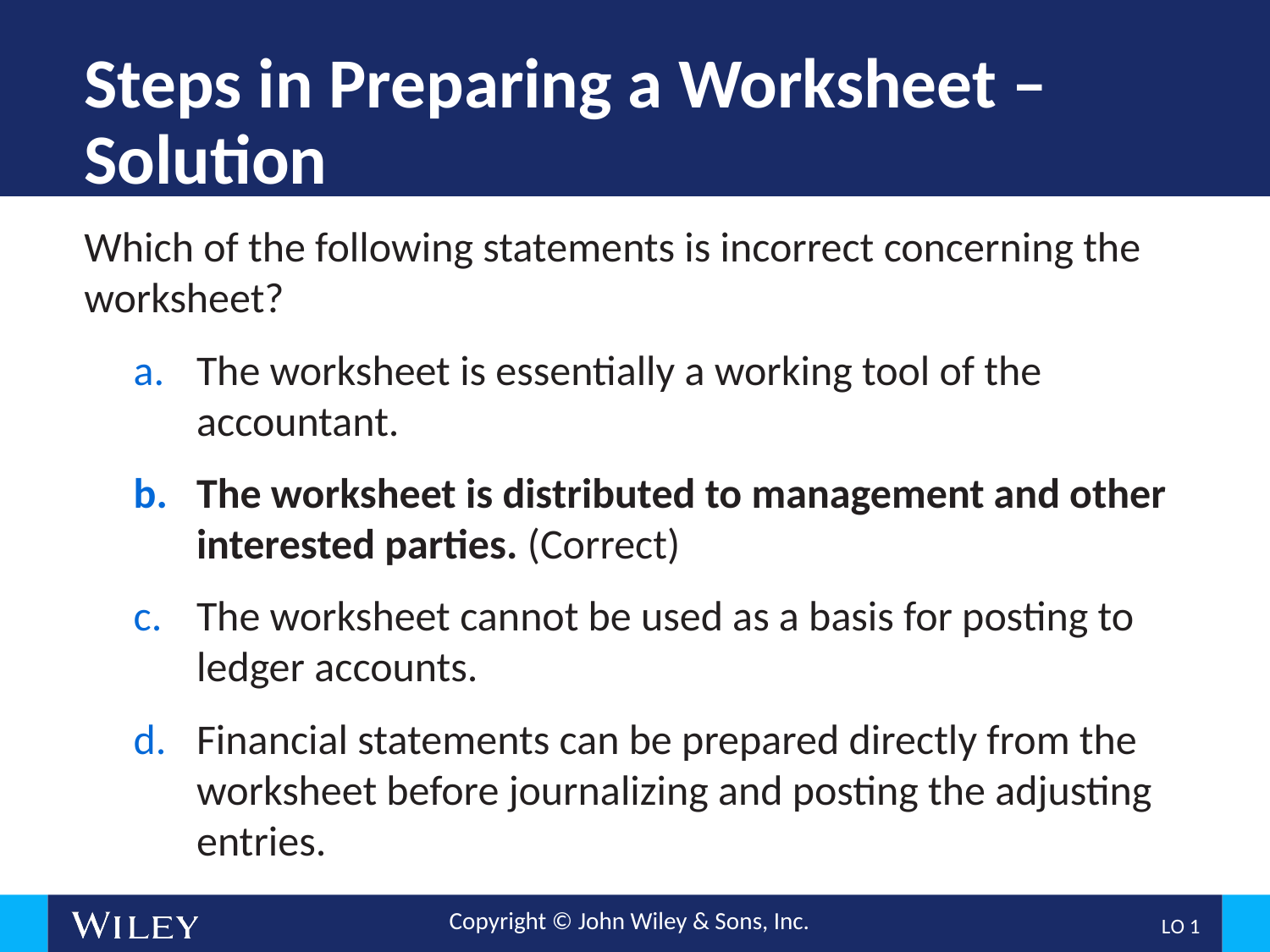

# Steps in Preparing a Worksheet – Solution
Which of the following statements is incorrect concerning the worksheet?
The worksheet is essentially a working tool of the accountant.
The worksheet is distributed to management and other interested parties. (Correct)
The worksheet cannot be used as a basis for posting to ledger accounts.
Financial statements can be prepared directly from the worksheet before journalizing and posting the adjusting entries.
L O 1